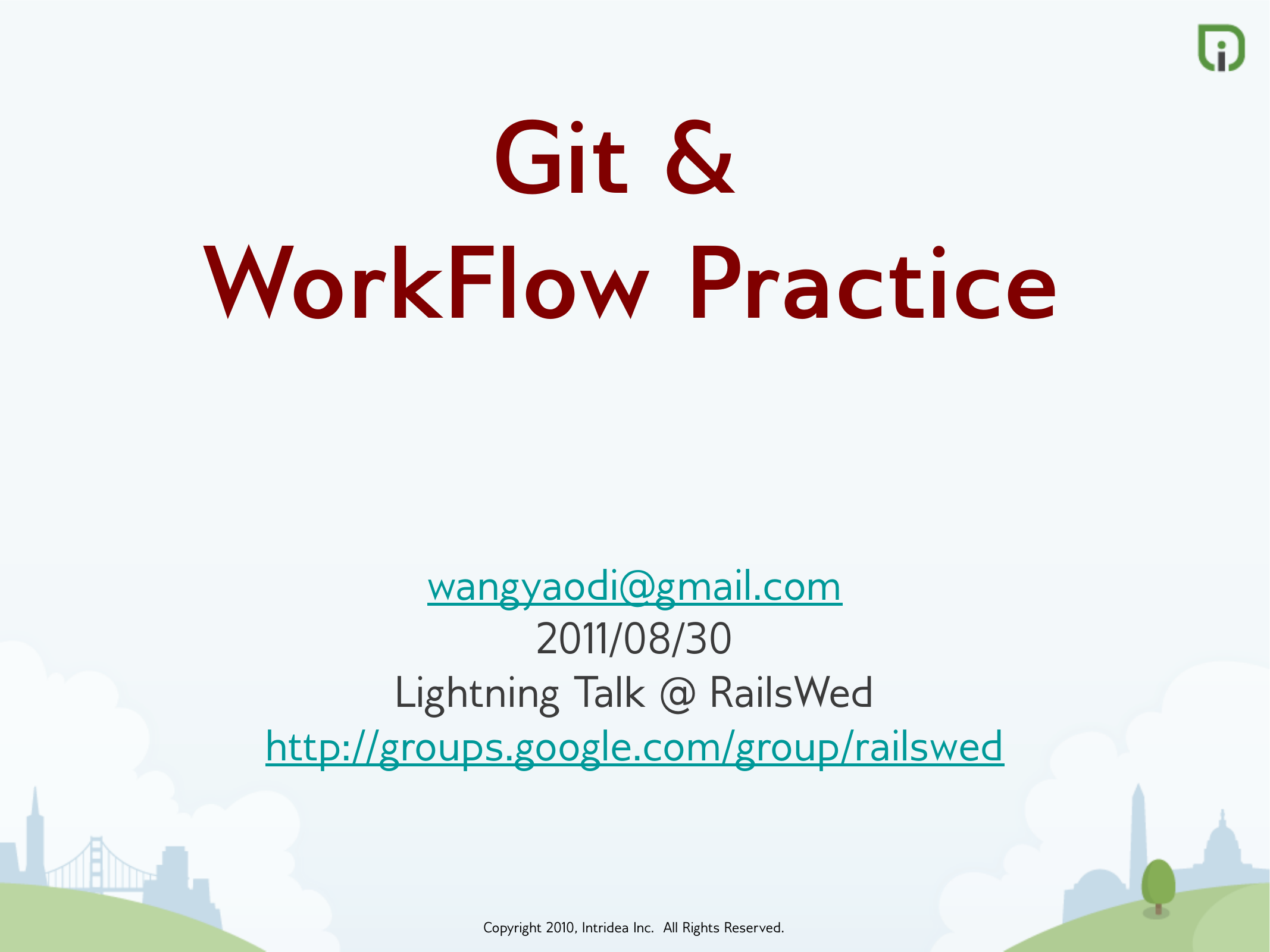

# Git & WorkFlow Practice
wangyaodi@gmail.com
2011/08/30
Lightning Talk @ RailsWed
http://groups.google.com/group/railswed